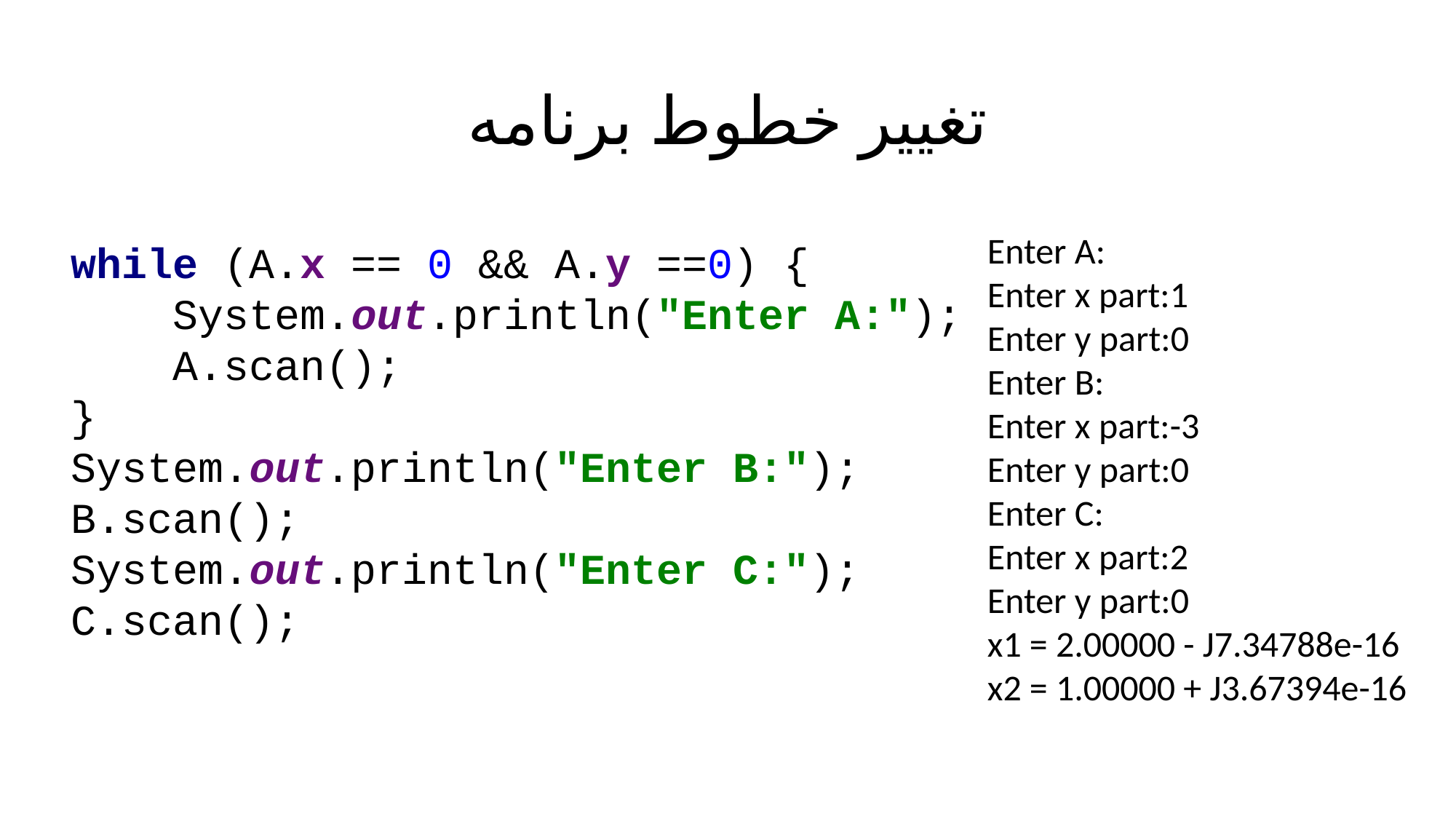

# تغییر خطوط برنامه
Enter A:
Enter x part:1
Enter y part:0
Enter B:
Enter x part:-3
Enter y part:0
Enter C:
Enter x part:2
Enter y part:0
x1 = 2.00000 - J7.34788e-16
x2 = 1.00000 + J3.67394e-16
while (A.x == 0 && A.y ==0) {
    System.out.println("Enter A:");
    A.scan();
}
System.out.println("Enter B:");
B.scan();
System.out.println("Enter C:");
C.scan();